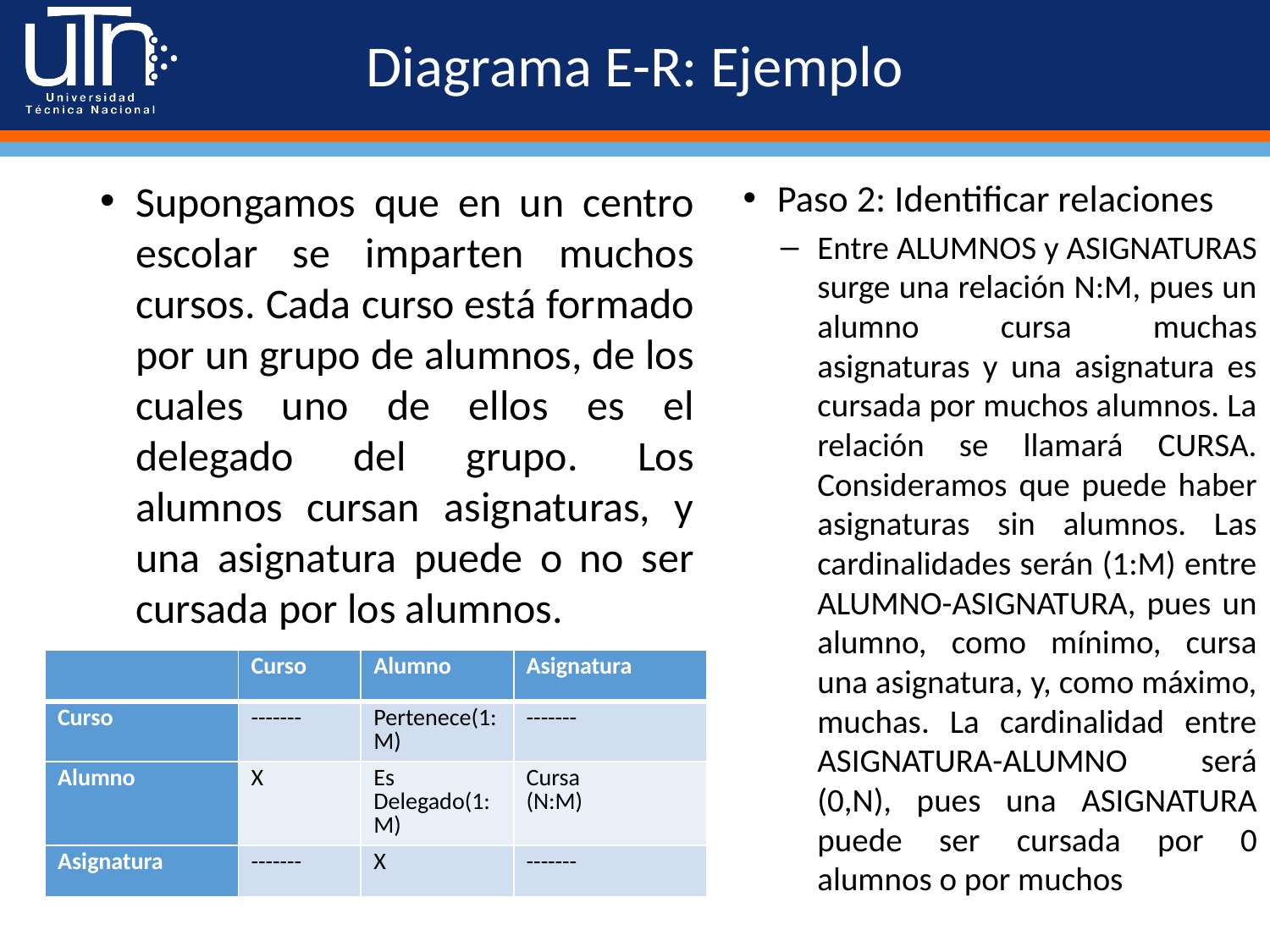

# Diagrama E-R: Ejemplo
Supongamos que en un centro escolar se imparten muchos cursos. Cada curso está formado por un grupo de alumnos, de los cuales uno de ellos es el delegado del grupo. Los alumnos cursan asignaturas, y una asignatura puede o no ser cursada por los alumnos.
Paso 2: Identificar relaciones
Entre ALUMNOS y ASIGNATURAS surge una relación N:M, pues un alumno cursa muchas asignaturas y una asignatura es cursada por muchos alumnos. La relación se llamará CURSA. Consideramos que puede haber asignaturas sin alumnos. Las cardinalidades serán (1:M) entre ALUMNO-ASIGNATURA, pues un alumno, como mínimo, cursa una asignatura, y, como máximo, muchas. La cardinalidad entre ASIGNATURA-ALUMNO será (0,N), pues una ASIGNATURA puede ser cursada por 0 alumnos o por muchos
|  | Curso | Alumno | Asignatura |
| --- | --- | --- | --- |
| Curso | ------- | Pertenece(1:M) | ------- |
| Alumno | X | Es Delegado(1:M) | Cursa (N:M) |
| Asignatura | ------- | X | ------- |